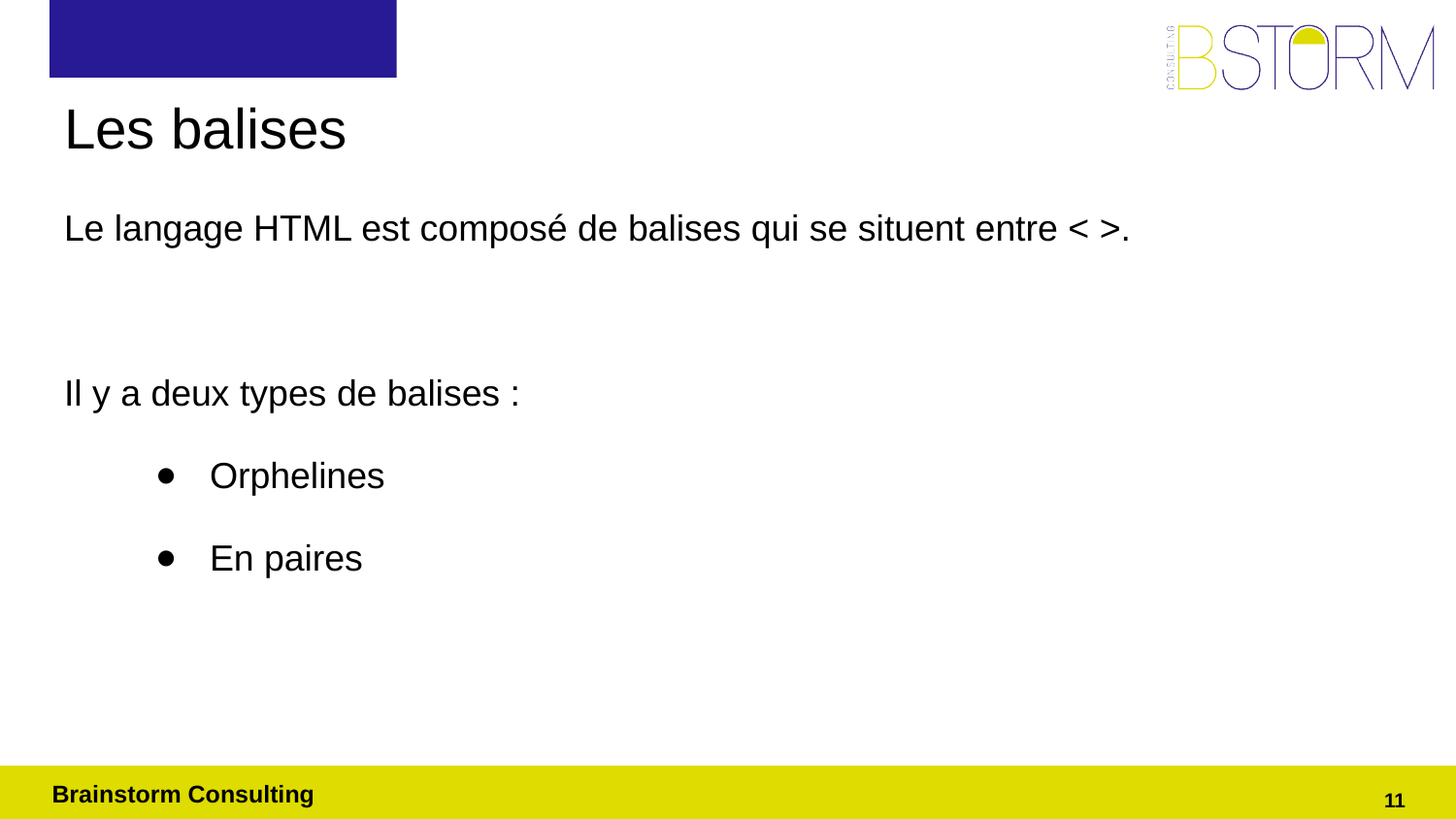

# Les balises
Le langage HTML est composé de balises qui se situent entre < >.

Il y a deux types de balises :
Orphelines
En paires
11